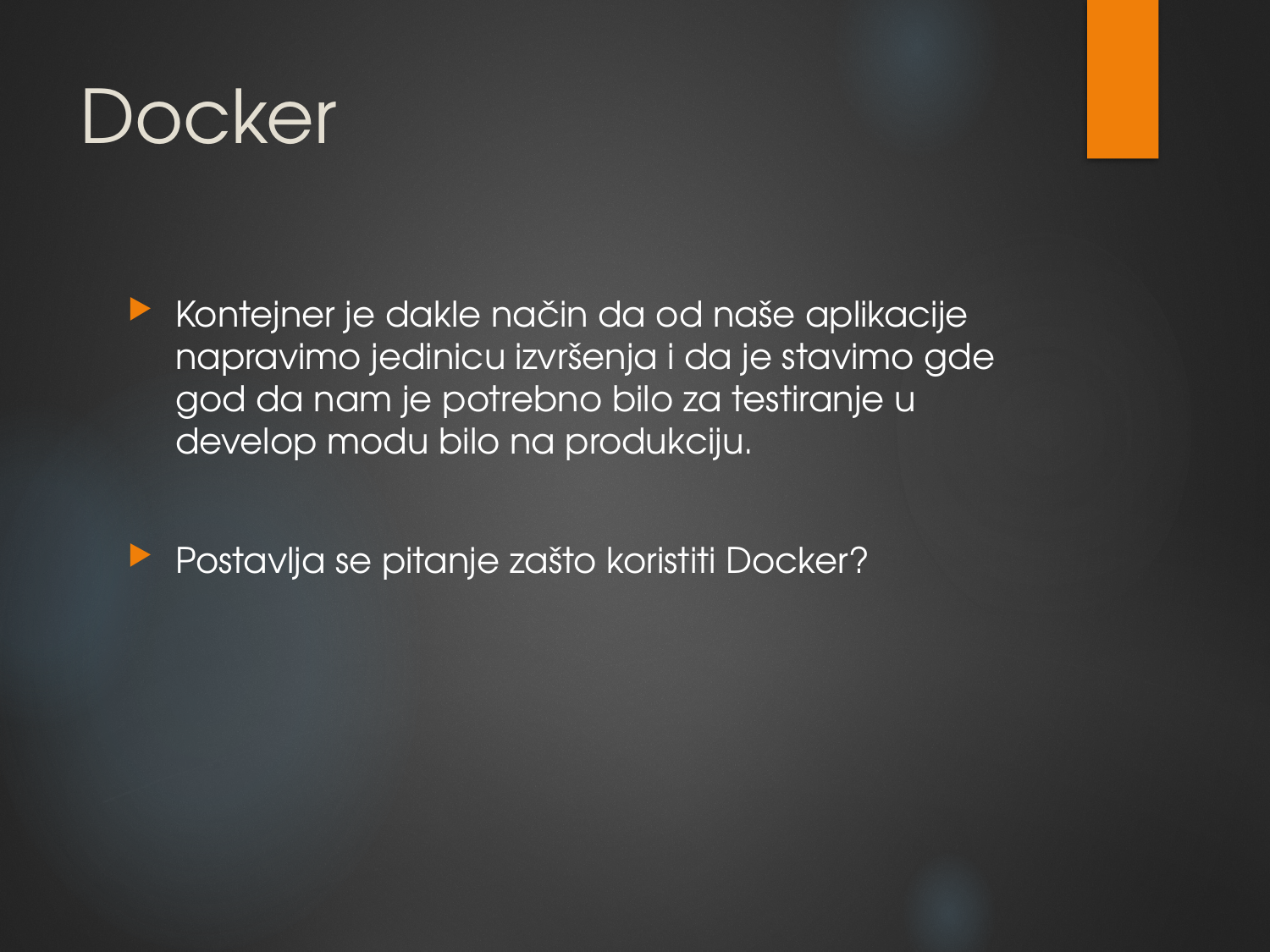

# Docker
Kontejner je dakle način da od naše aplikacije napravimo jedinicu izvršenja i da je stavimo gde god da nam je potrebno bilo za testiranje u develop modu bilo na produkciju.

Postavlja se pitanje zašto koristiti Docker?